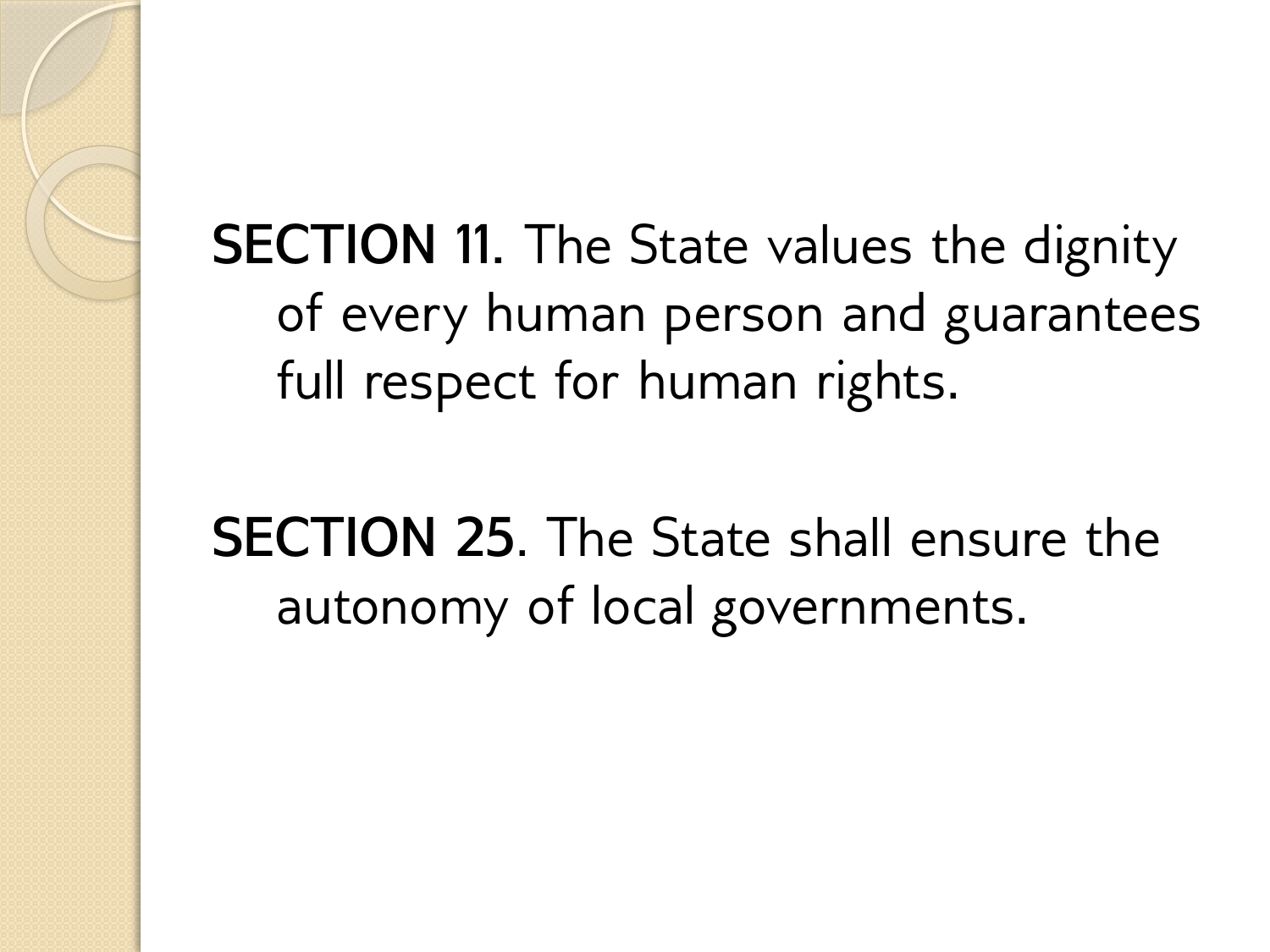

#
SECTION 11. The State values the dignity of every human person and guarantees full respect for human rights.

SECTION 25. The State shall ensure the autonomy of local governments.